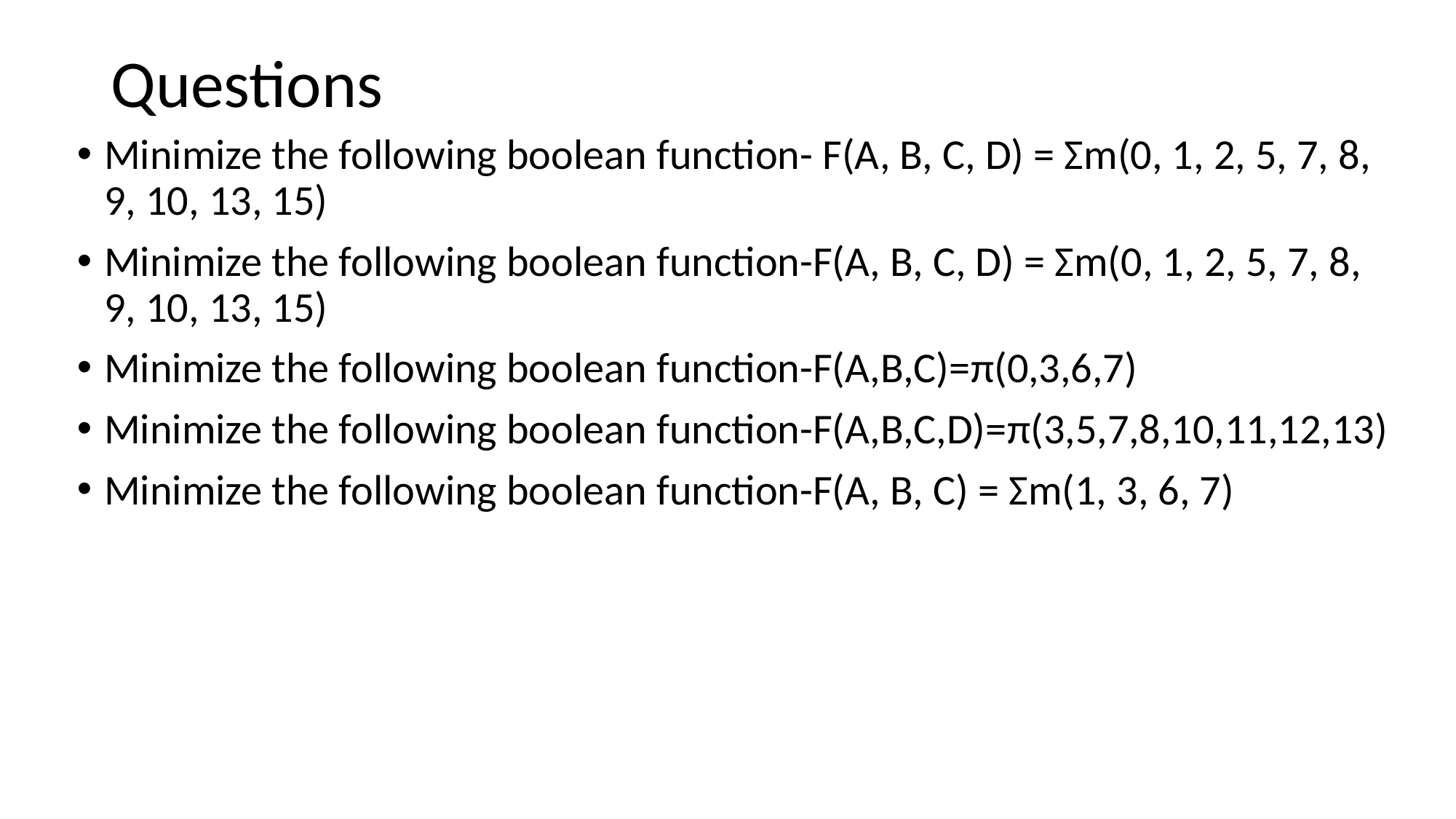

# Questions
Minimize the following boolean function- F(A, B, C, D) = Σm(0, 1, 2, 5, 7, 8, 9, 10, 13, 15)
Minimize the following boolean function-F(A, B, C, D) = Σm(0, 1, 2, 5, 7, 8, 9, 10, 13, 15)
Minimize the following boolean function-F(A,B,C)=π(0,3,6,7)
Minimize the following boolean function-F(A,B,C,D)=π(3,5,7,8,10,11,12,13)
Minimize the following boolean function-F(A, B, C) = Σm(1, 3, 6, 7)